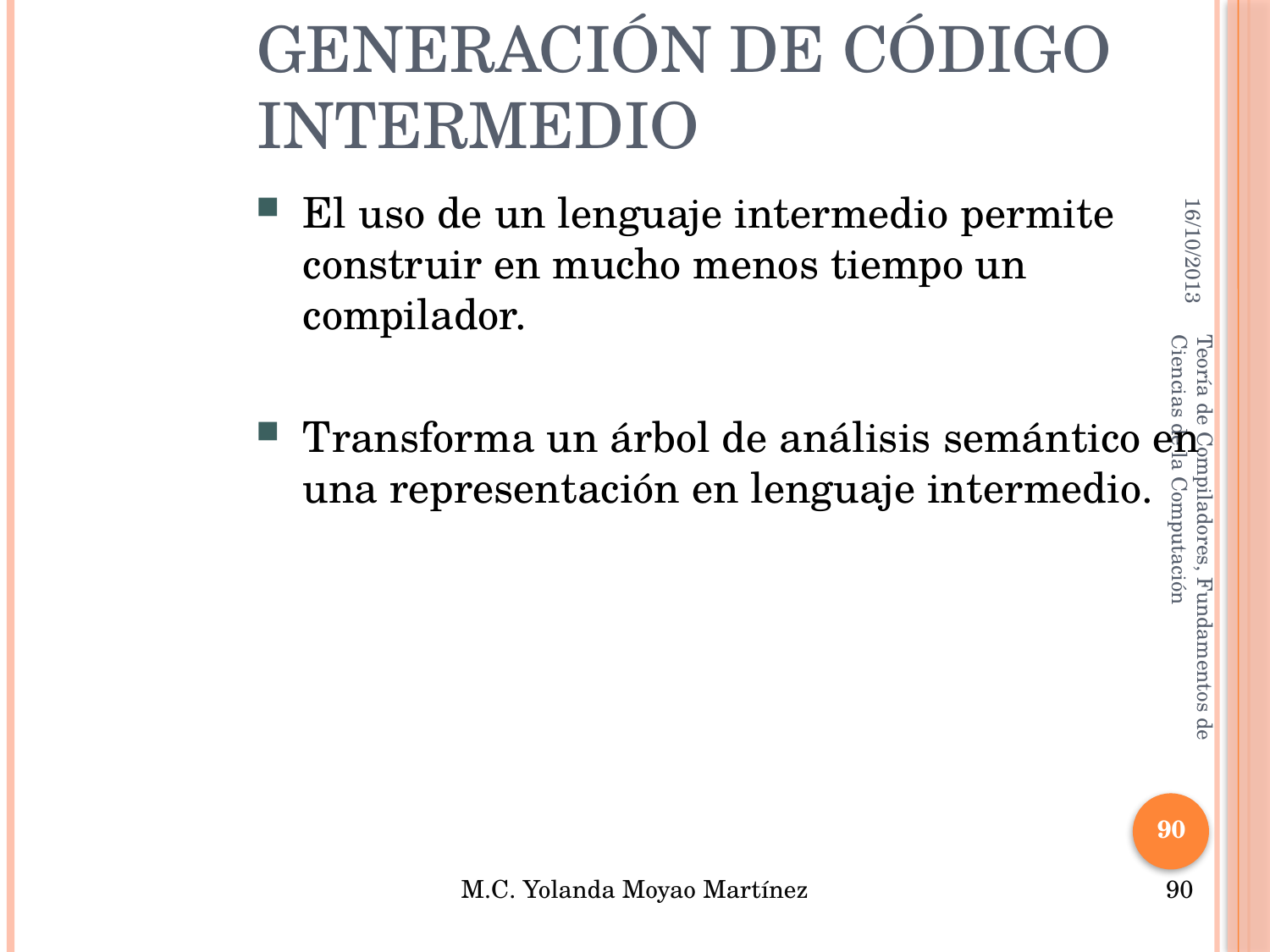

Generación de Código Intermedio
16/10/2013
El uso de un lenguaje intermedio permite construir en mucho menos tiempo un compilador.

Transforma un árbol de análisis semántico en una representación en lenguaje intermedio.

Teoría de Compiladores, Fundamentos de Ciencias de la Computación
90
M.C. Yolanda Moyao Martínez
90